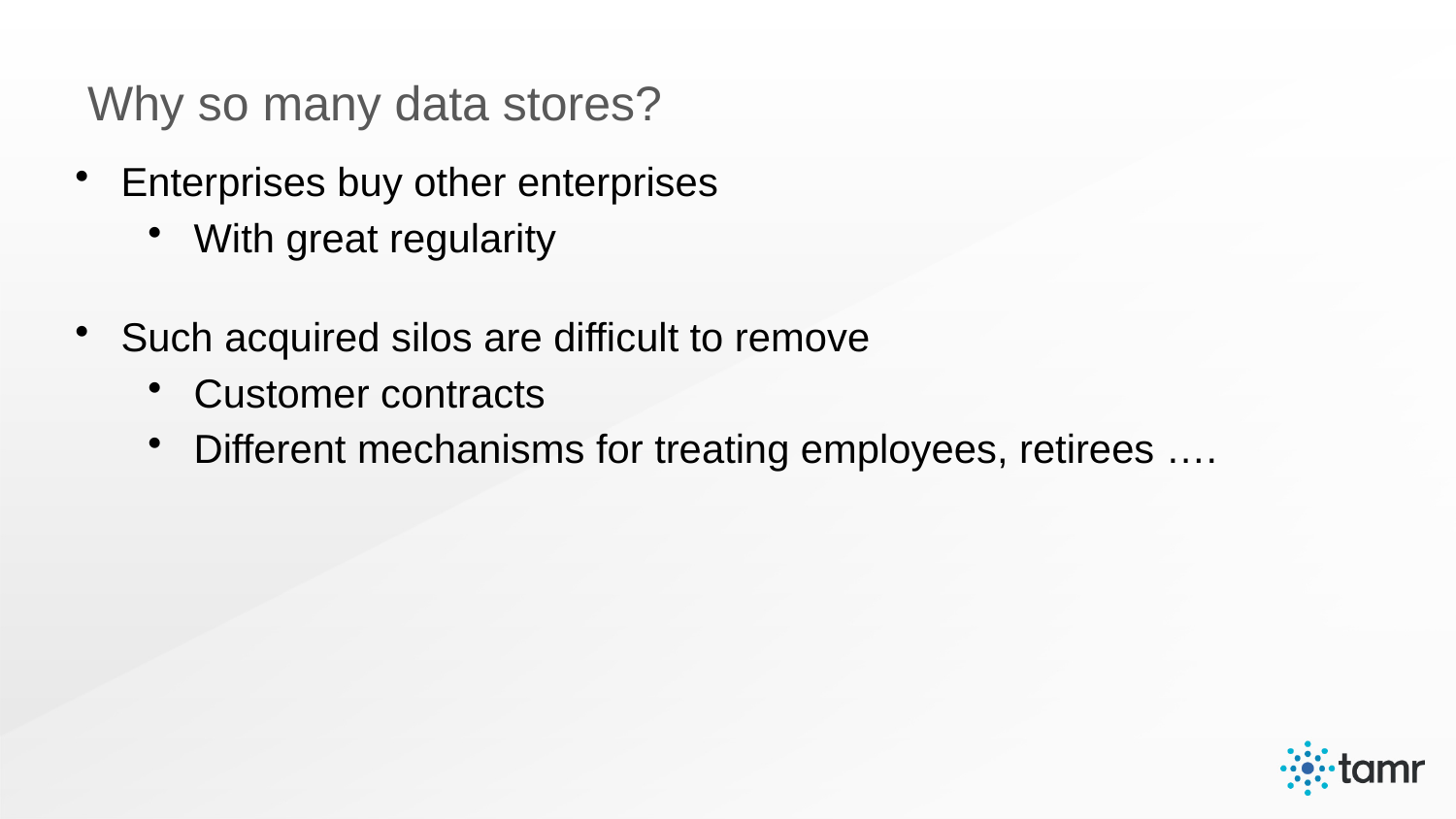

# Why so many data stores?
Enterprises buy other enterprises
With great regularity
Such acquired silos are difficult to remove
Customer contracts
Different mechanisms for treating employees, retirees ….